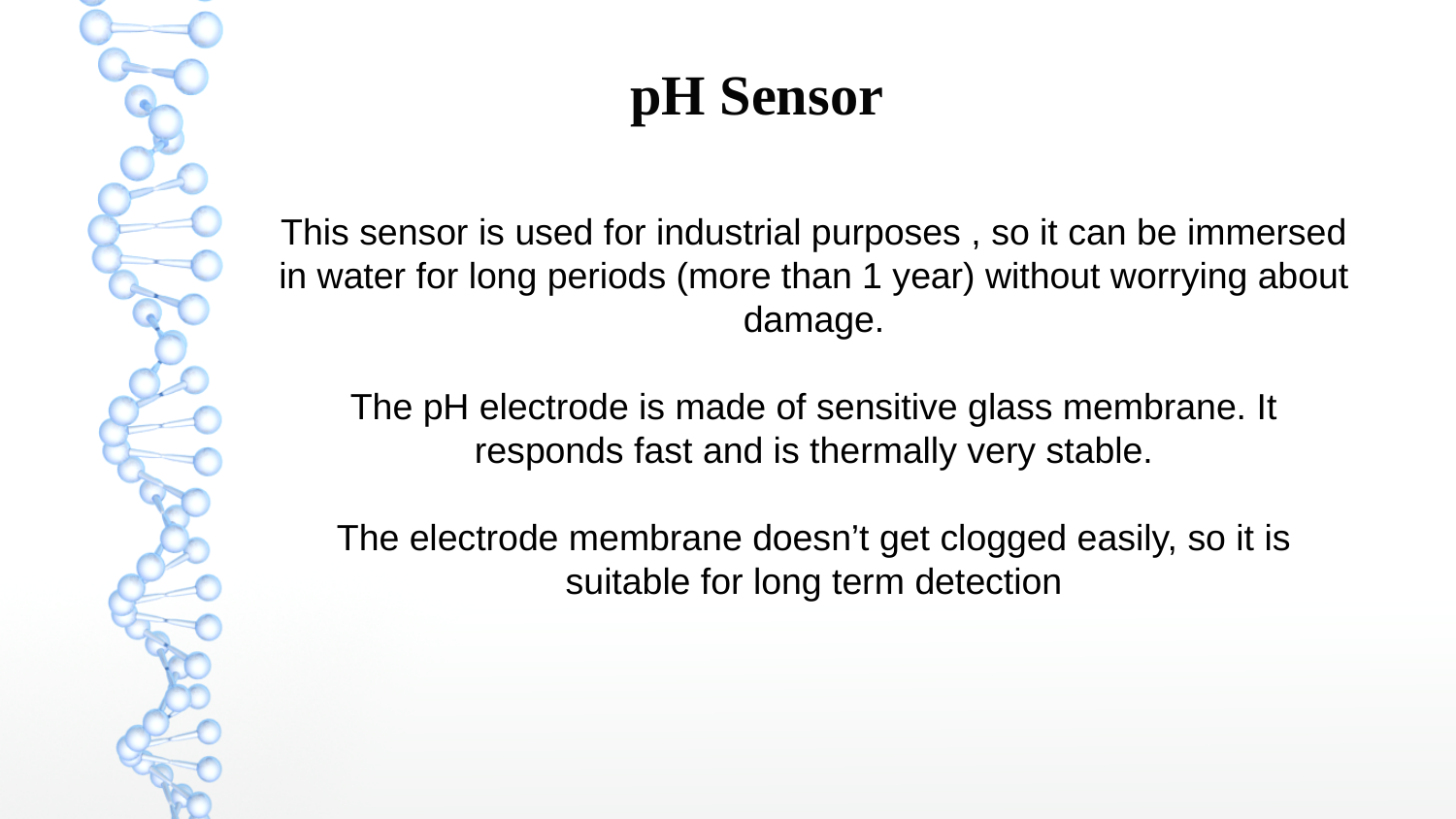

pH Sensor
This sensor is used for industrial purposes , so it can be immersed in water for long periods (more than 1 year) without worrying about damage.

The pH electrode is made of sensitive glass membrane. It responds fast and is thermally very stable.

The electrode membrane doesn’t get clogged easily, so it is suitable for long term detection